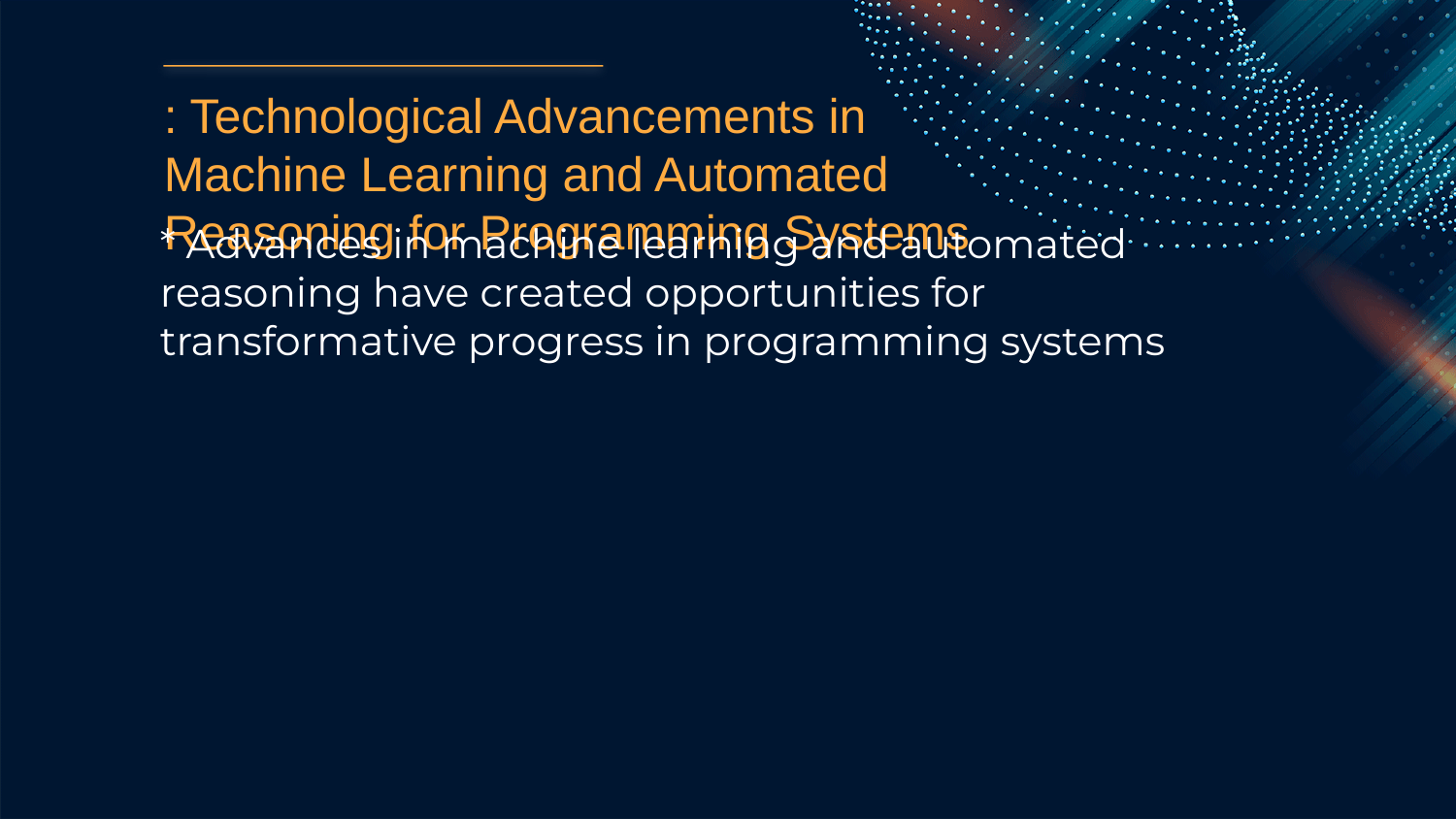

: Technological Advancements in Machine Learning and Automated Reasoning for Programming Systems
* Advances in machine learning and automated reasoning have created opportunities for transformative progress in programming systems